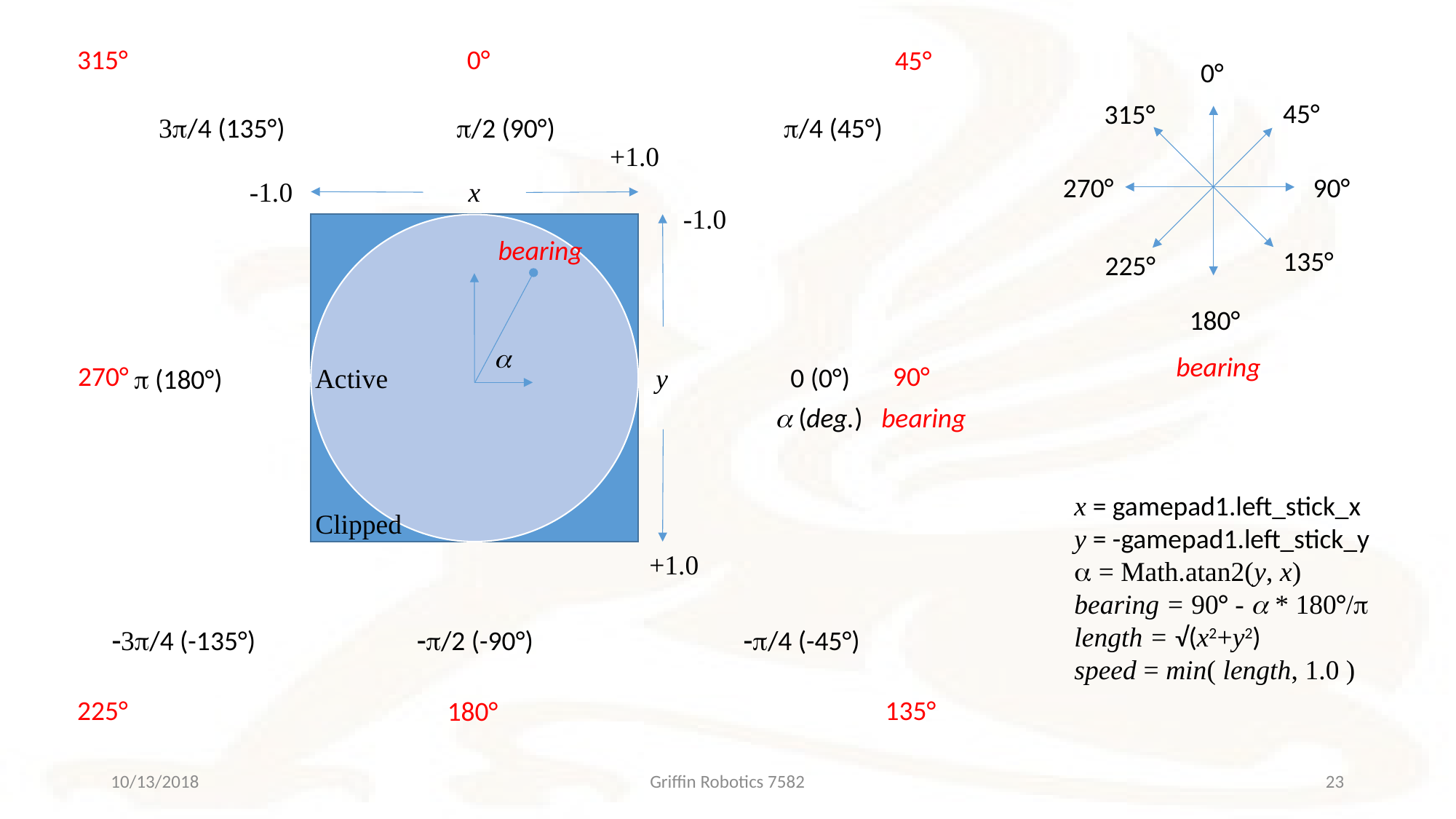

315°
0°
45°
0°
45°
315°
3π/4 (135°)
π/2 (90°)
π/4 (45°)
+1.0
270°
90°
-1.0
x
-1.0

bearing
135°
225°
180°
α
bearing
270°
90°
0 (0°)
Active
y
π (180°)
α (deg.)   bearing
x = gamepad1.left_stick_x
y = -gamepad1.left_stick_y
α = Math.atan2(y, x)
bearing = 90° - α * 180°/π
length = √(x2+y2)
speed = min( length, 1.0 )
Clipped
+1.0
−3π/4 (-135°)
−π/2 (-90°)
−π/4 (-45°)
225°
135°
180°
10/13/2018
Griffin Robotics 7582
23